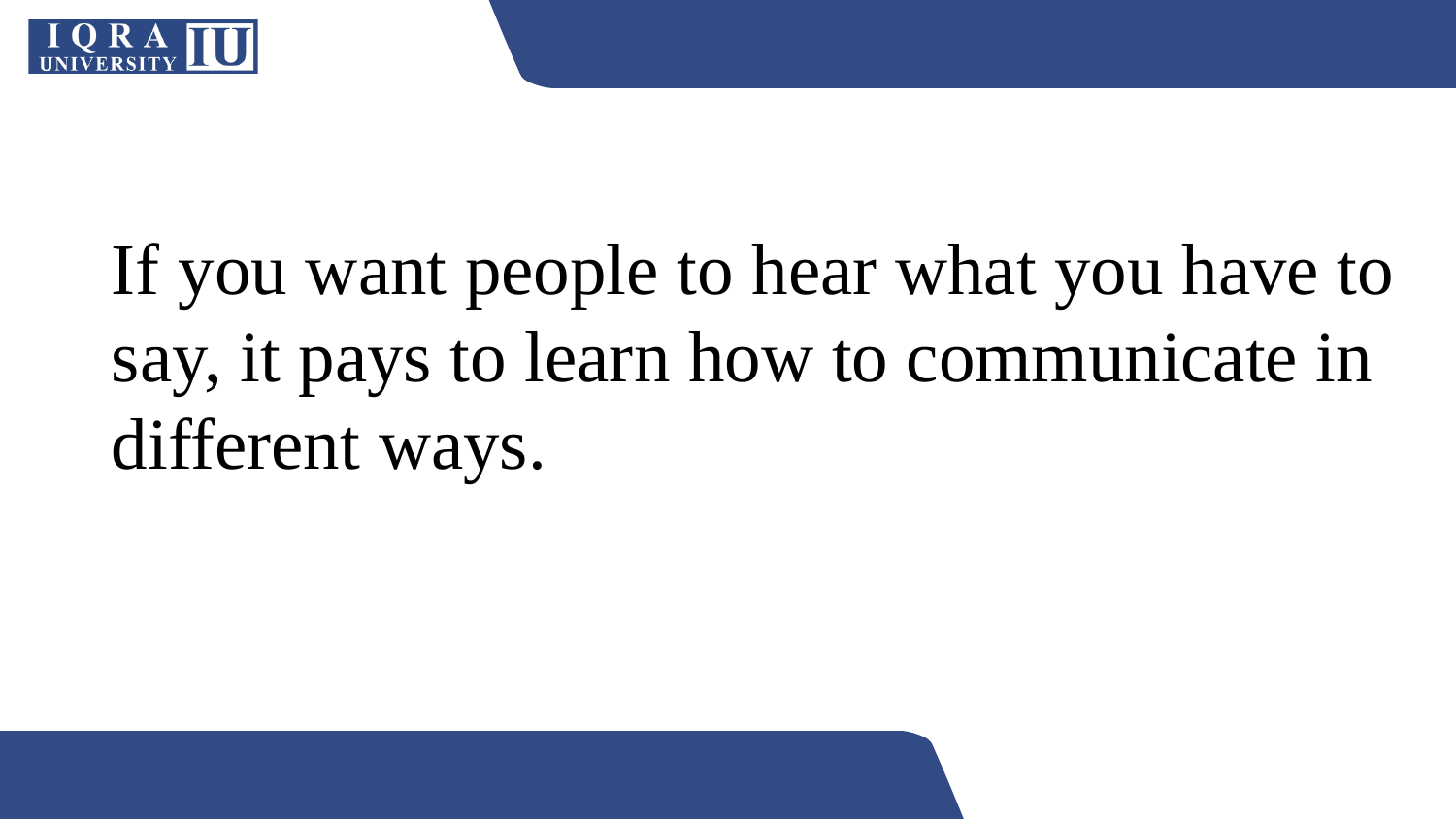

If you want people to hear what you have to say, it pays to learn how to communicate in different ways.